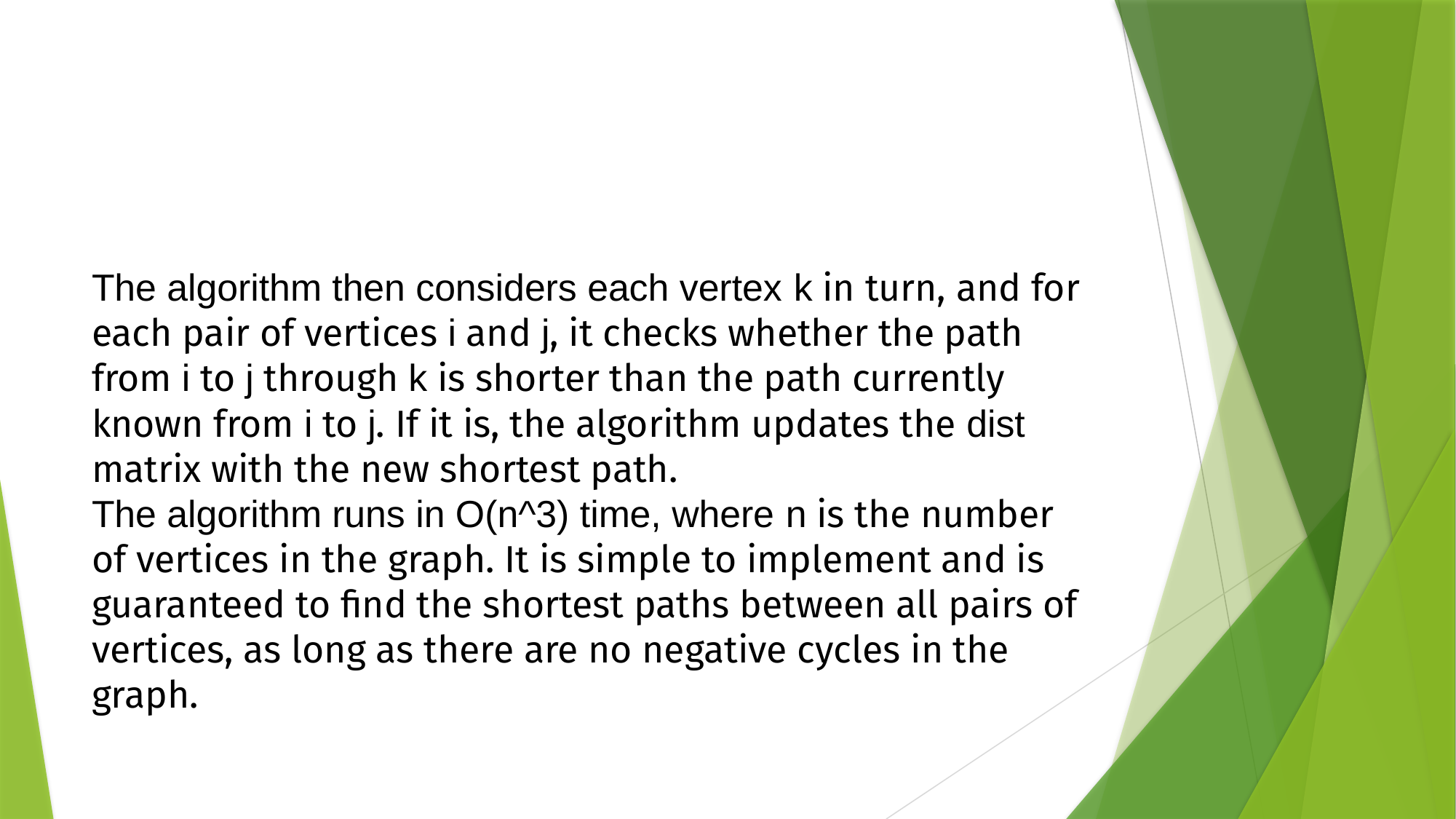

#
The algorithm then considers each vertex k in turn, and for each pair of vertices i and j, it checks whether the path from i to j through k is shorter than the path currently known from i to j. If it is, the algorithm updates the dist matrix with the new shortest path.
The algorithm runs in O(n^3) time, where n is the number of vertices in the graph. It is simple to implement and is guaranteed to find the shortest paths between all pairs of vertices, as long as there are no negative cycles in the graph.